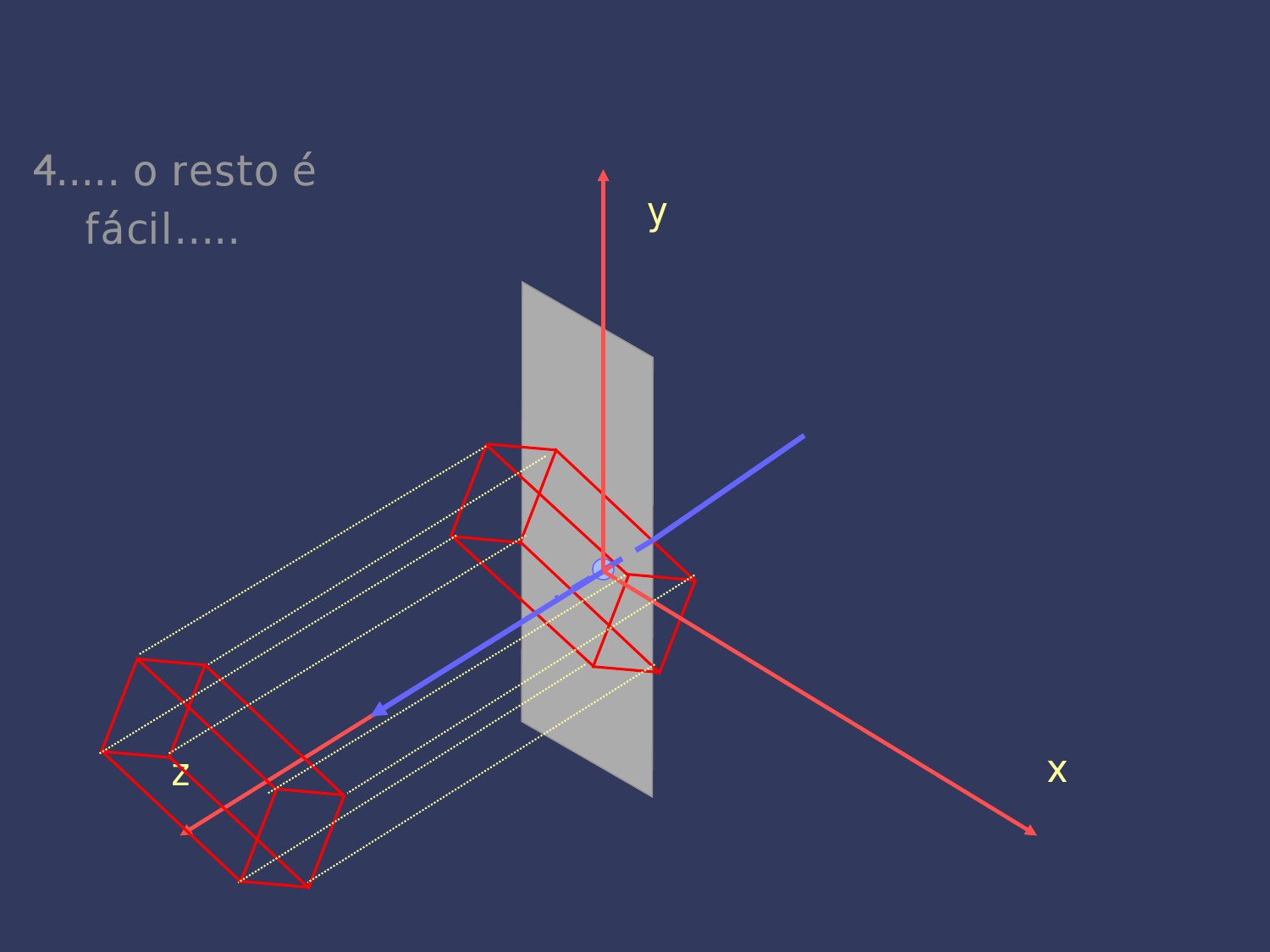

4..... o resto é fácil.....

y

x
z